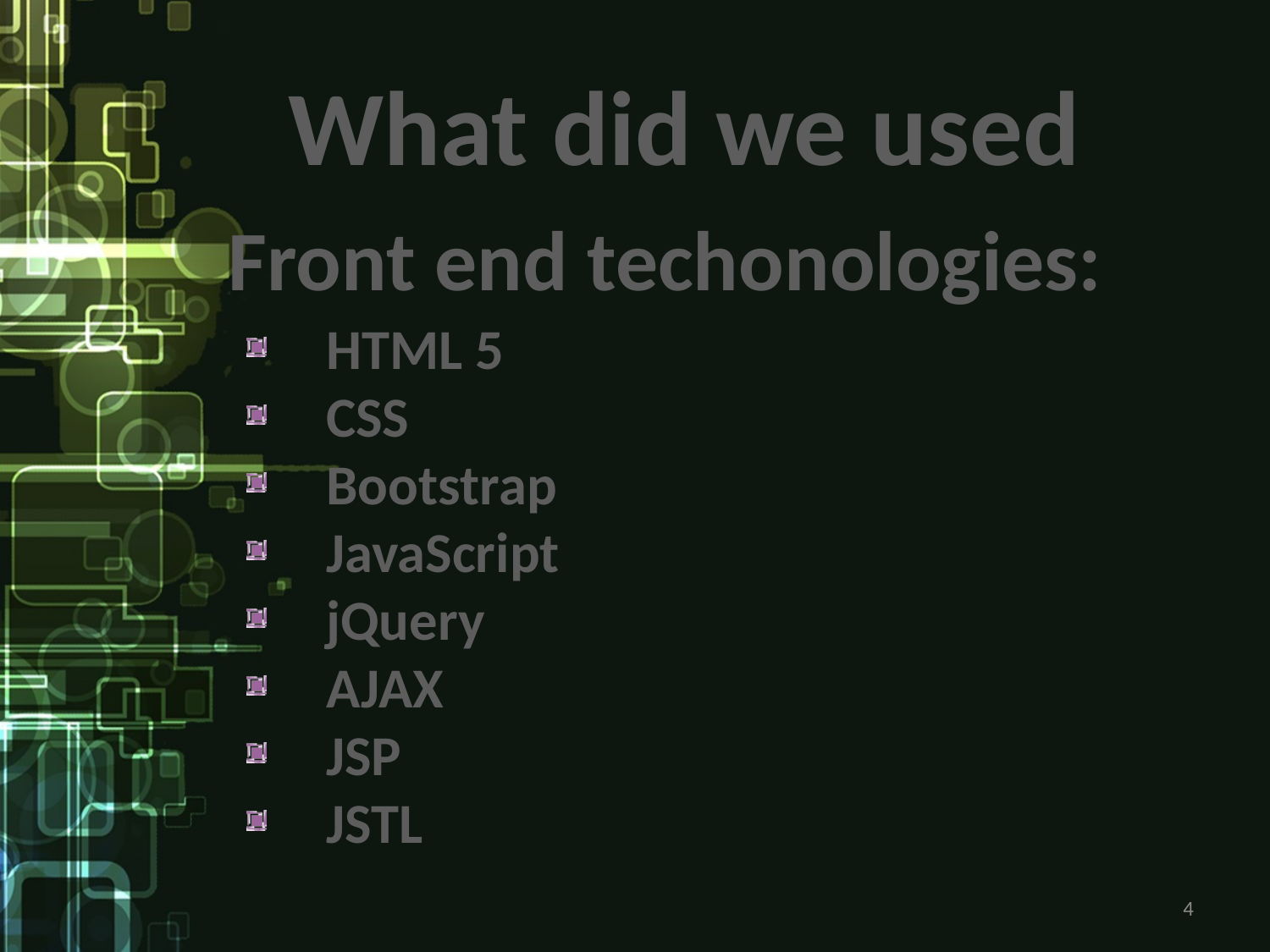

What did we used
Front end techonologies:
HTML 5
CSS
Bootstrap
JavaScript
jQuery
AJAX
JSP
JSTL

4